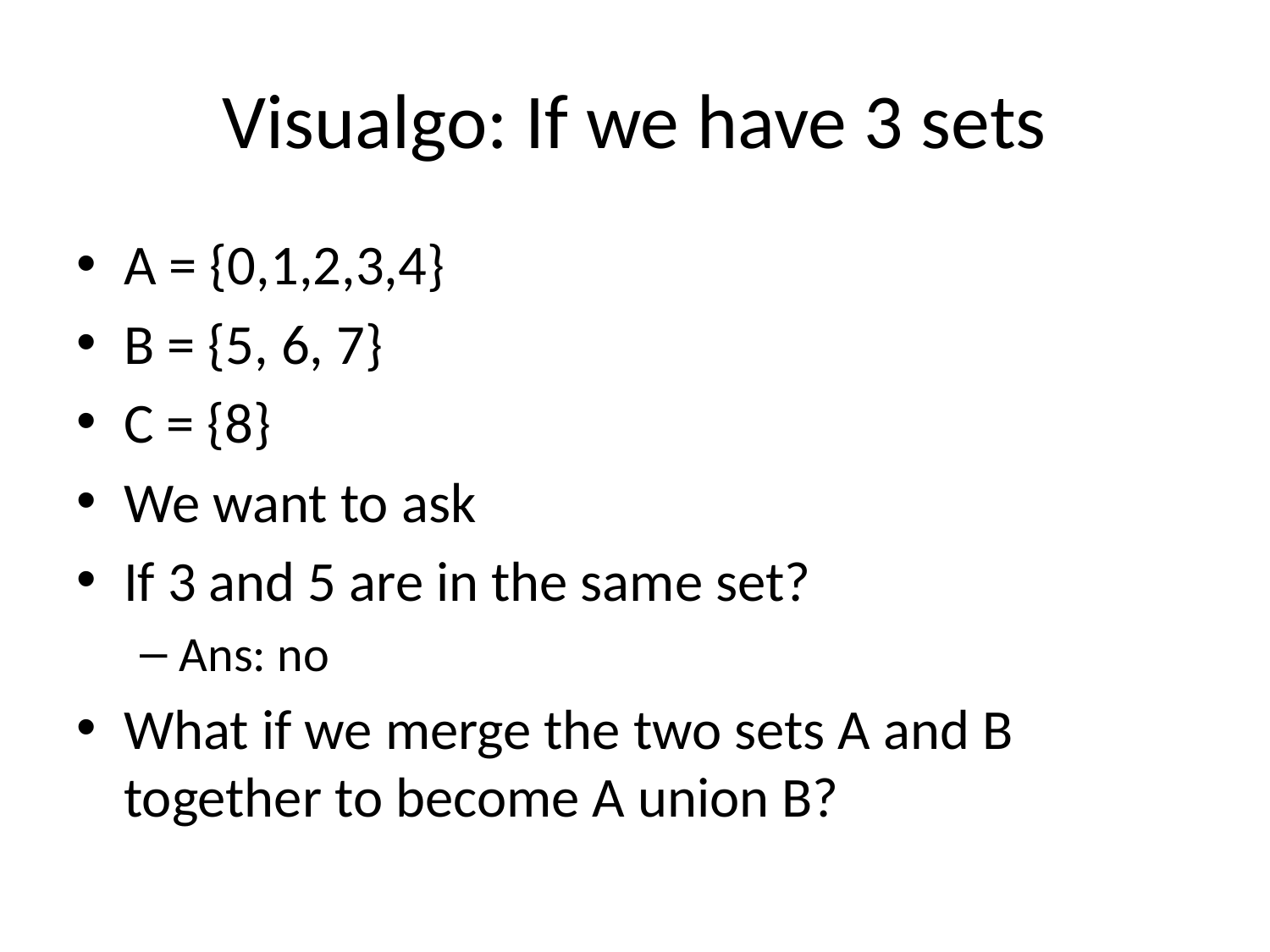

# Visualgo: If we have 3 sets
A = {0,1,2,3,4}
B = {5, 6, 7}
C = {8}
We want to ask
If 3 and 5 are in the same set?
Ans: no
What if we merge the two sets A and B together to become A union B?